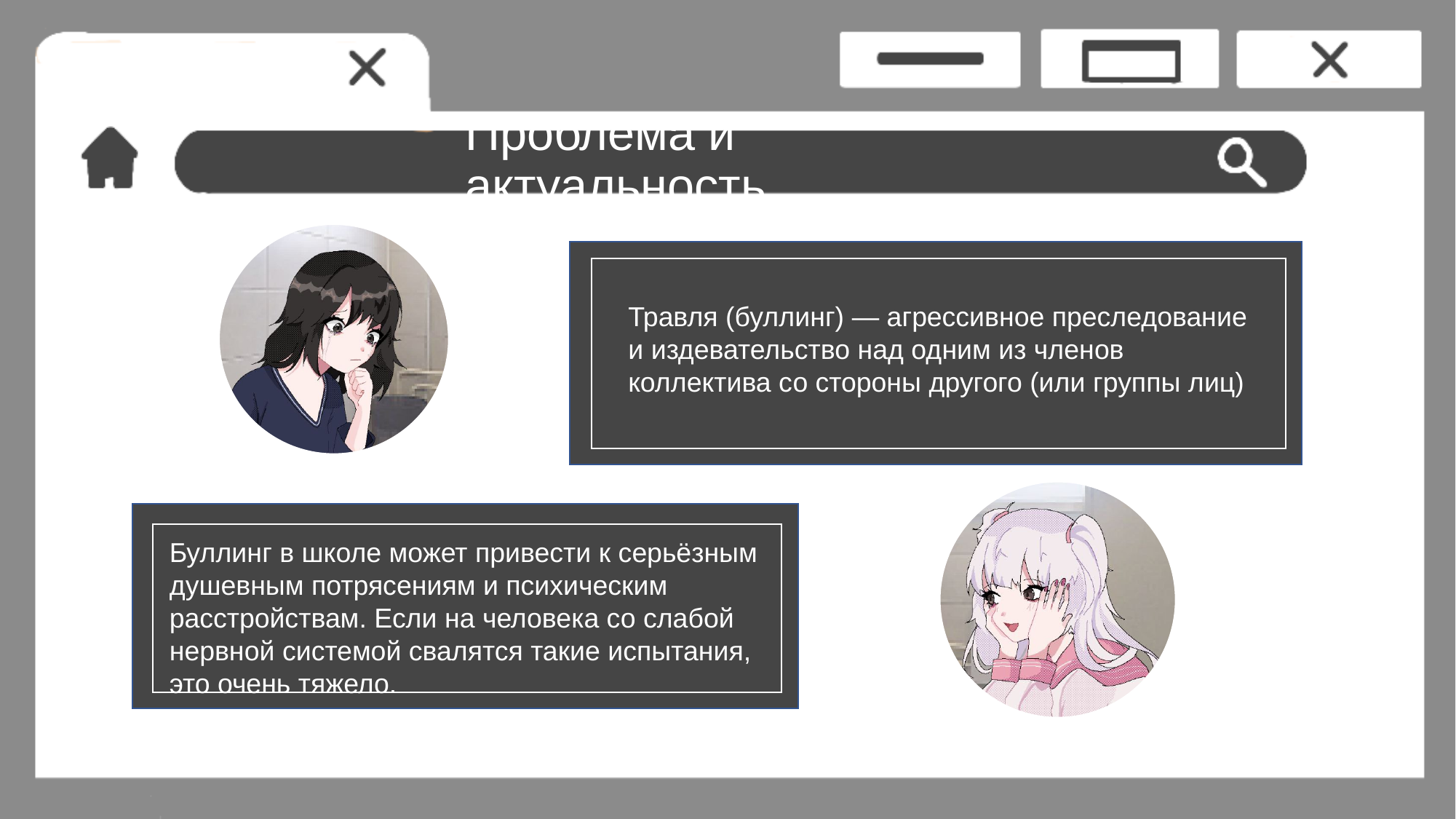

# Проблема и актуальность

Травля (буллинг) — агрессивное преследование и издевательство над одним из членов коллектива со стороны другого (или группы лиц)

Буллинг в школе может привести к серьёзным душевным потрясениям и психическим расстройствам. Если на человека со слабой нервной системой свалятся такие испытания, это очень тяжело.